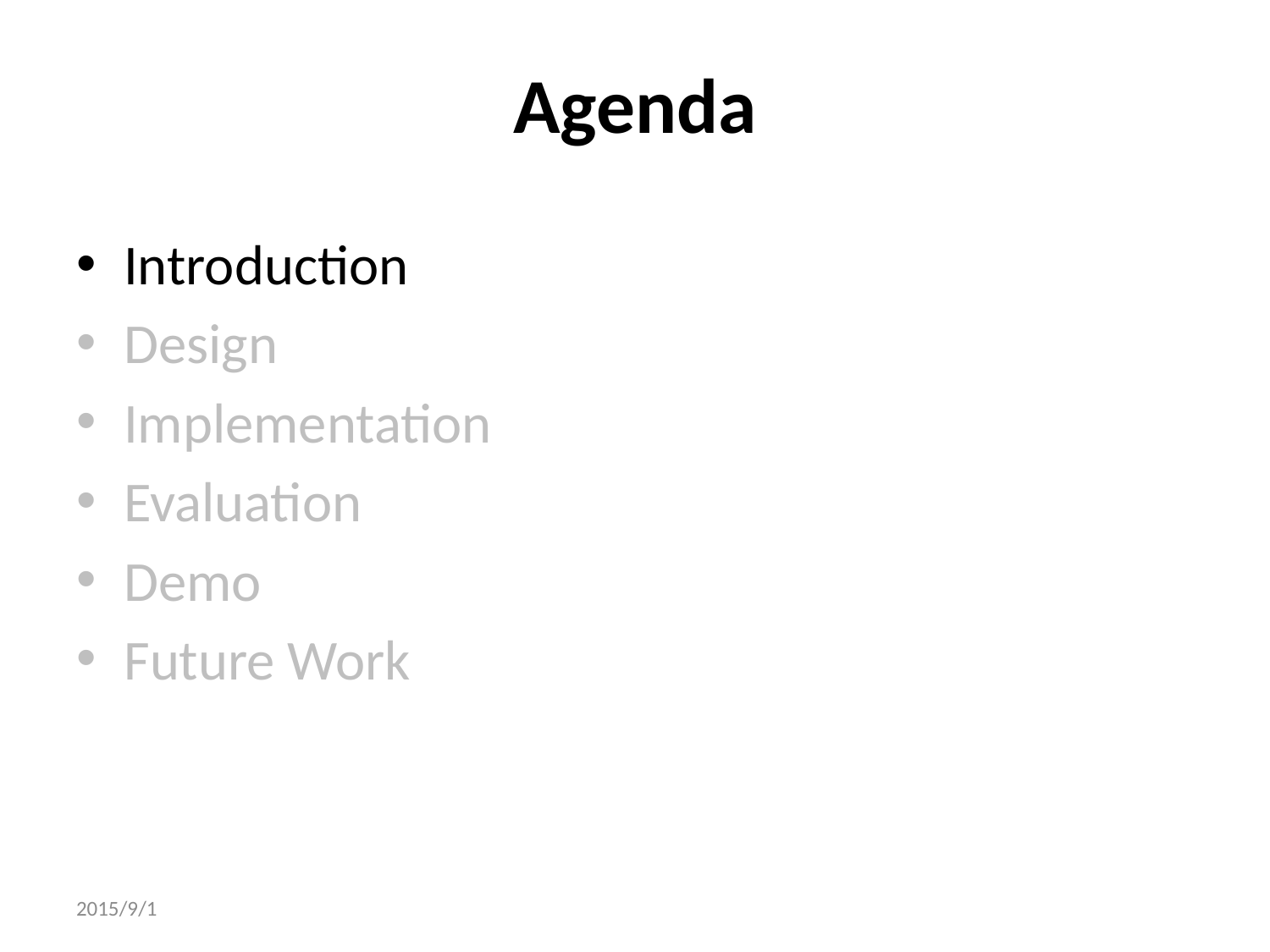

# Agenda
Introduction
Design
Implementation
Evaluation
Demo
Future Work

2015/9/1